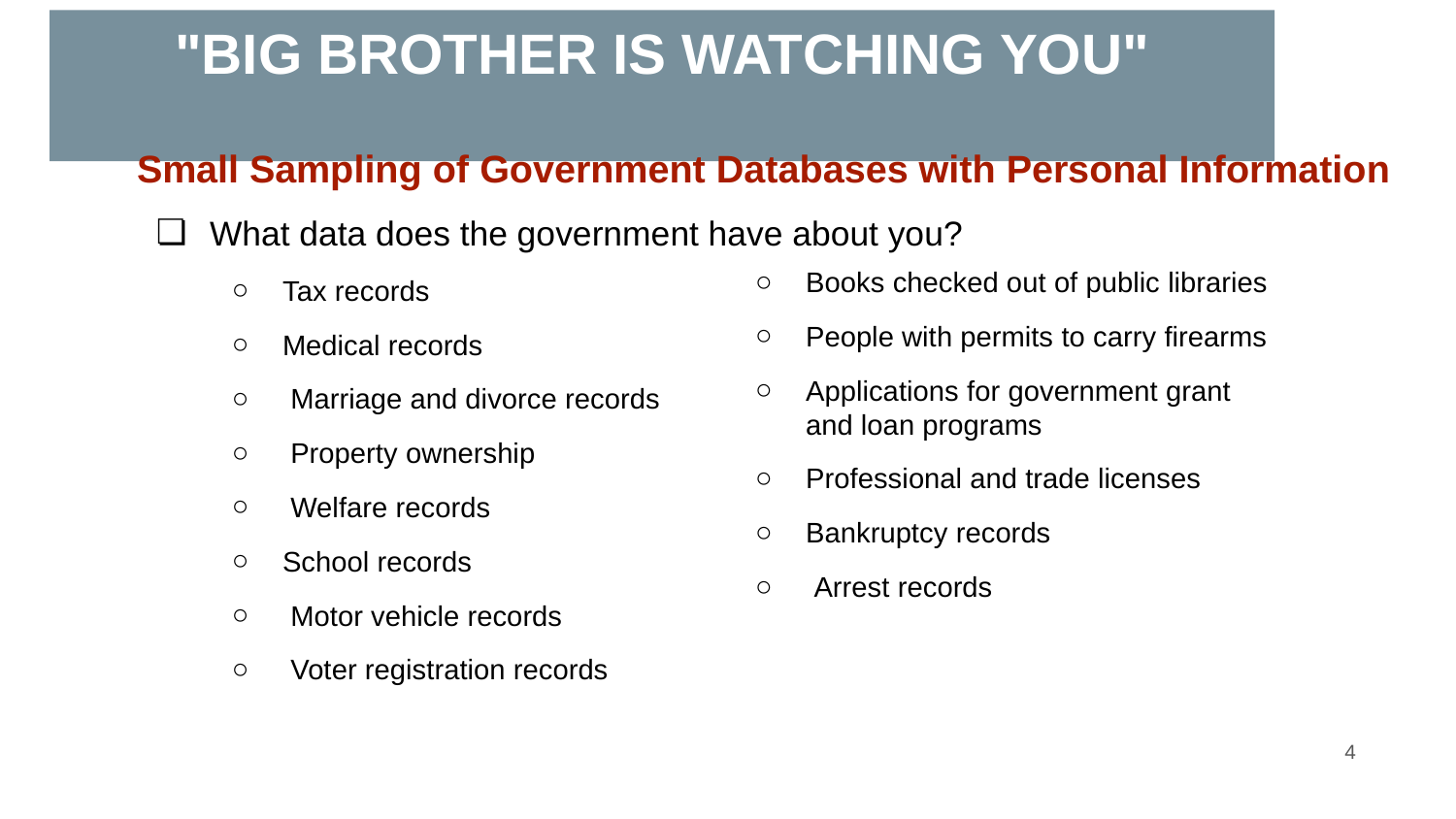

# "BIG BROTHER IS WATCHING YOU"
Small Sampling of Government Databases with Personal Information
What data does the government have about you?
Tax records
Medical records
 Marriage and divorce records
 Property ownership
 Welfare records
School records
 Motor vehicle records
 Voter registration records

Books checked out of public libraries
People with permits to carry firearms
Applications for government grant and loan programs
Professional and trade licenses
Bankruptcy records
 Arrest records

4